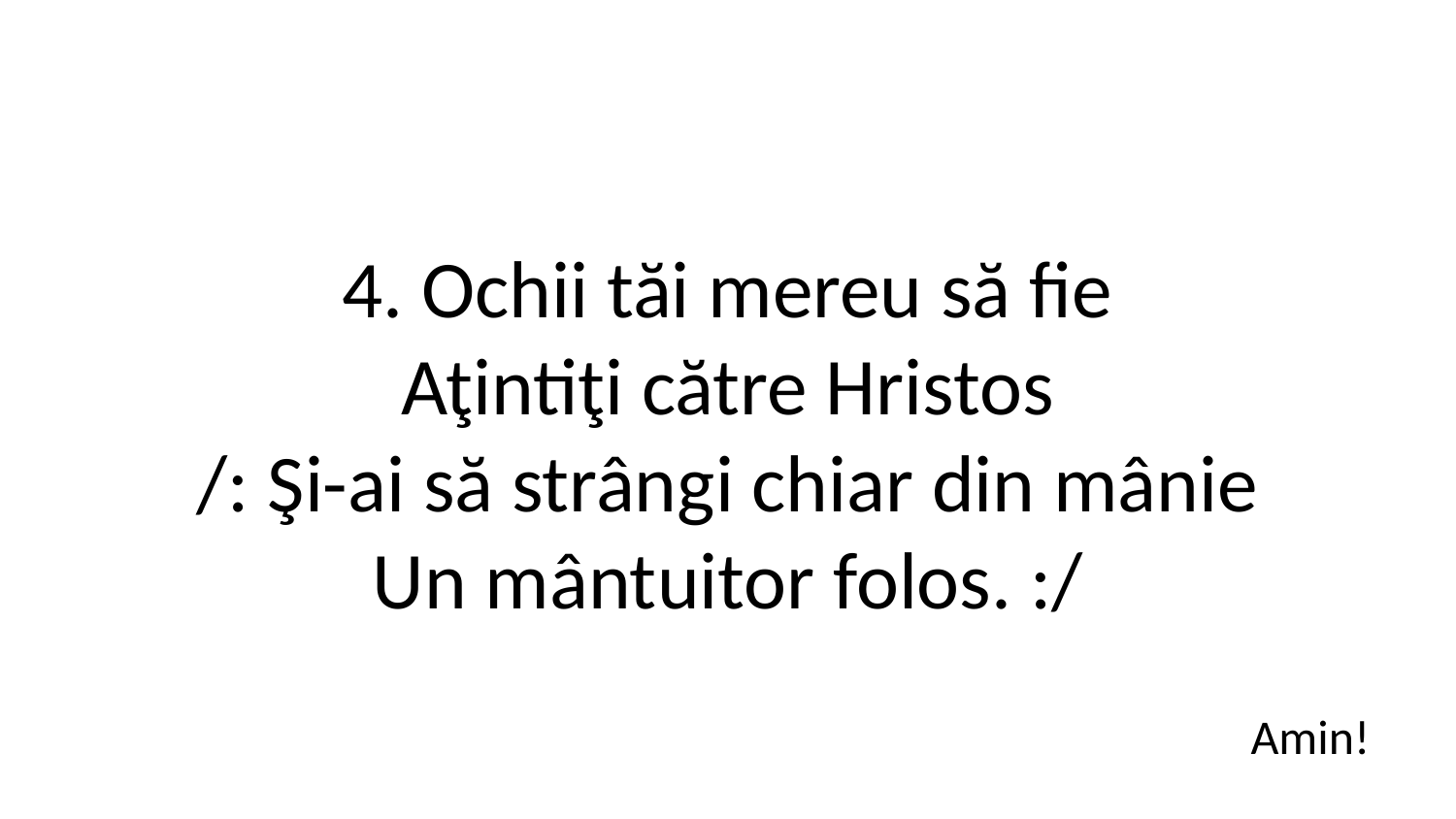

4. Ochii tăi mereu să fie
Aţintiţi către Hristos
/: Şi-ai să strângi chiar din mânie
Un mântuitor folos. :/

Amin!